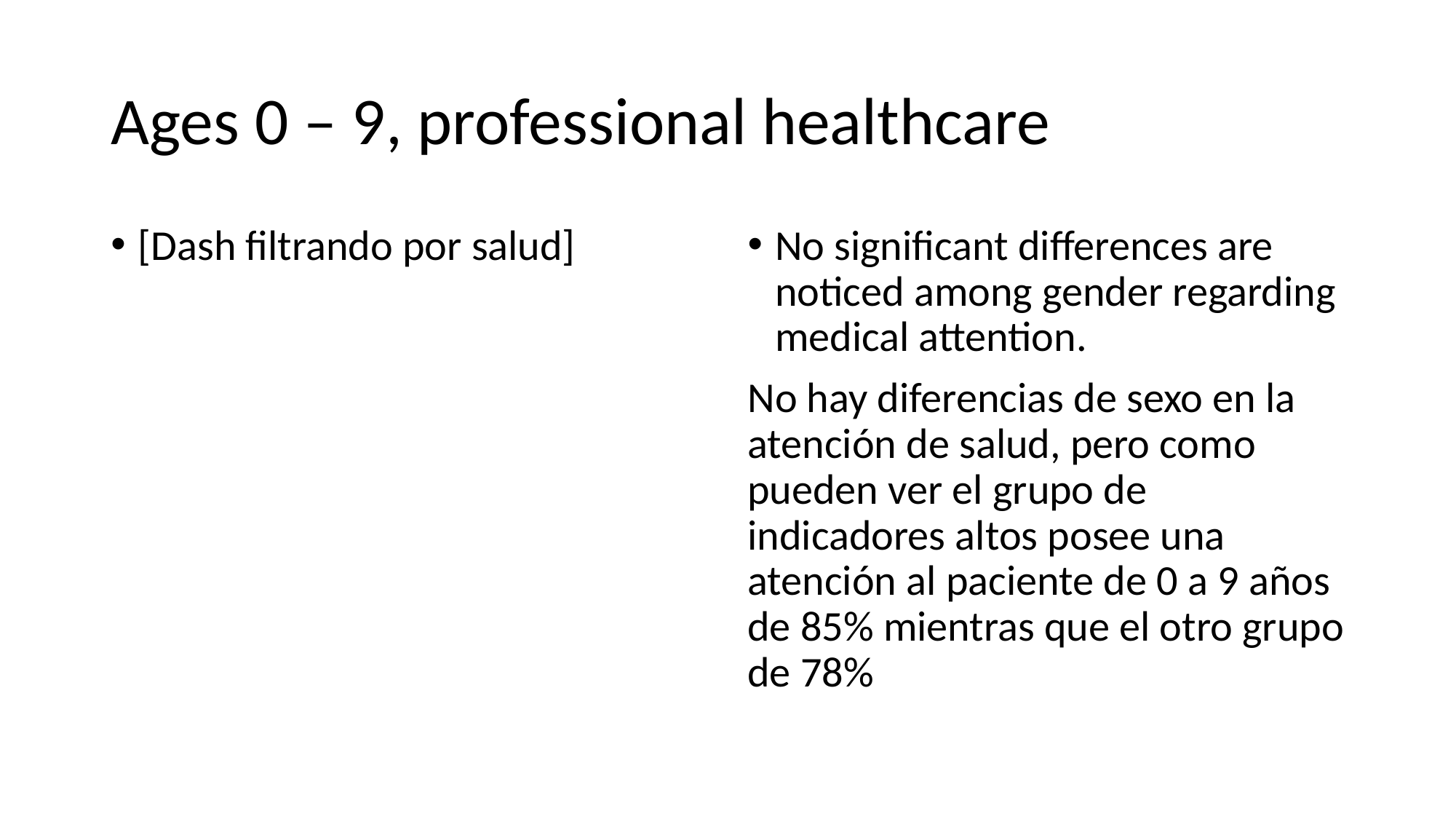

# Ages 0 – 9, professional healthcare
[Dash filtrando por salud]
No significant differences are noticed among gender regarding medical attention.
No hay diferencias de sexo en la atención de salud, pero como pueden ver el grupo de indicadores altos posee una atención al paciente de 0 a 9 años de 85% mientras que el otro grupo de 78%